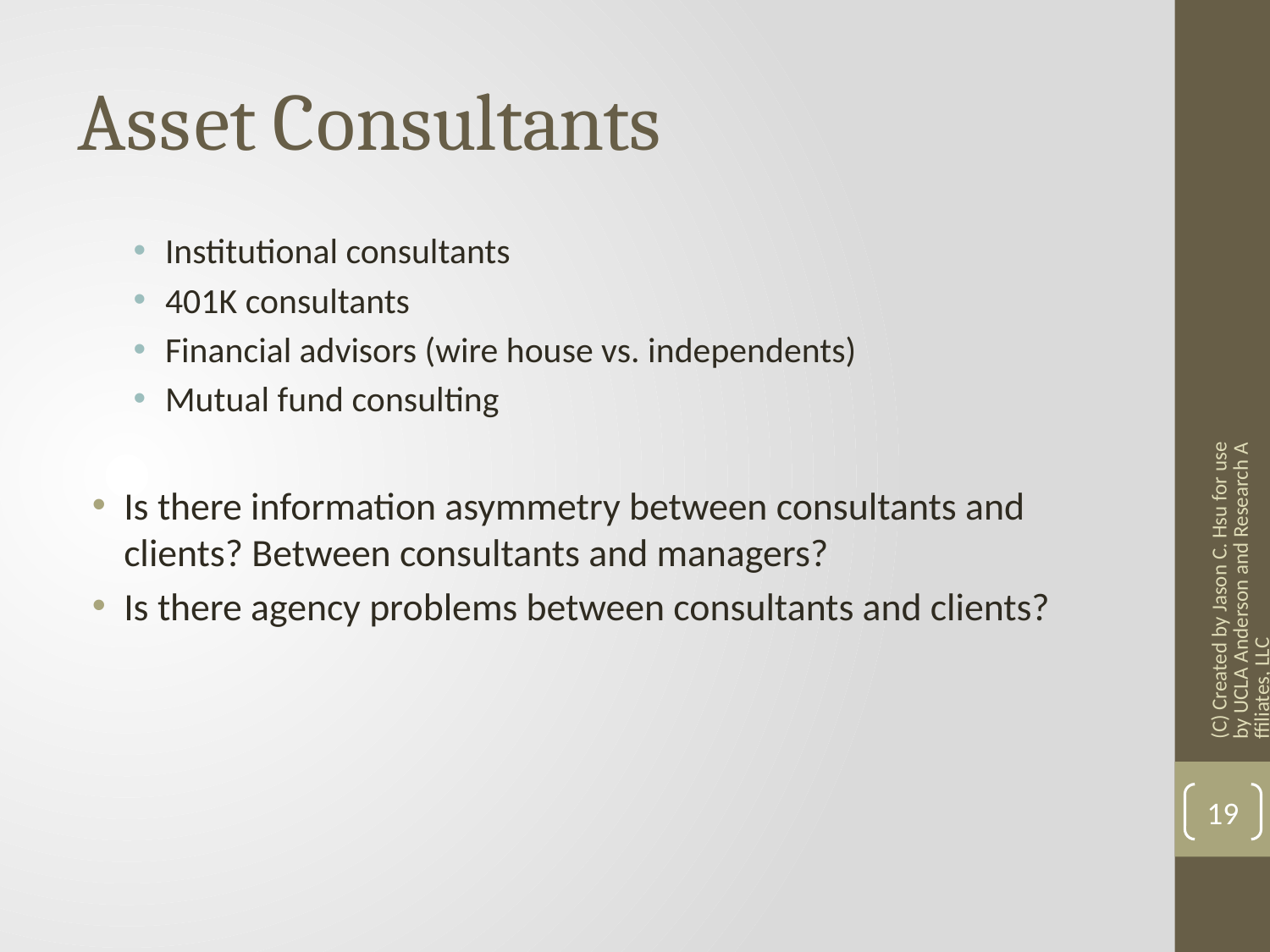

# Asset Consultants
Institutional consultants
401K consultants
Financial advisors (wire house vs. independents)
Mutual fund consulting

Is there information asymmetry between consultants and clients? Between consultants and managers?
Is there agency problems between consultants and clients?
(C) Created by Jason C. Hsu for use by UCLA Anderson and Research Affiliates, LLC
19